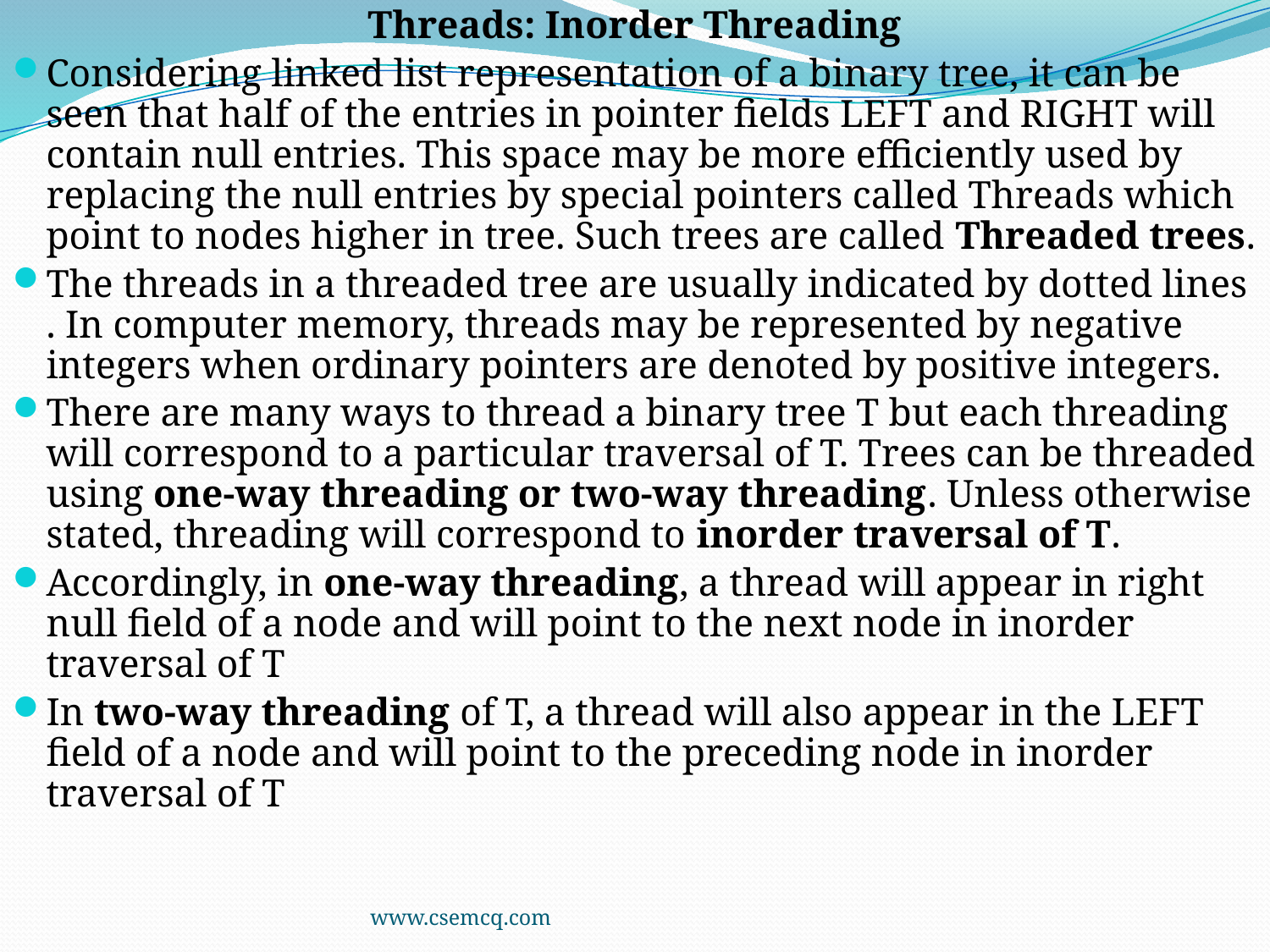

Threads: Inorder Threading
Considering linked list representation of a binary tree, it can be seen that half of the entries in pointer fields LEFT and RIGHT will contain null entries. This space may be more efficiently used by replacing the null entries by special pointers called Threads which point to nodes higher in tree. Such trees are called Threaded trees.
The threads in a threaded tree are usually indicated by dotted lines . In computer memory, threads may be represented by negative integers when ordinary pointers are denoted by positive integers.
There are many ways to thread a binary tree T but each threading will correspond to a particular traversal of T. Trees can be threaded using one-way threading or two-way threading. Unless otherwise stated, threading will correspond to inorder traversal of T.
Accordingly, in one-way threading, a thread will appear in right null field of a node and will point to the next node in inorder traversal of T
In two-way threading of T, a thread will also appear in the LEFT field of a node and will point to the preceding node in inorder traversal of T
www.csemcq.com